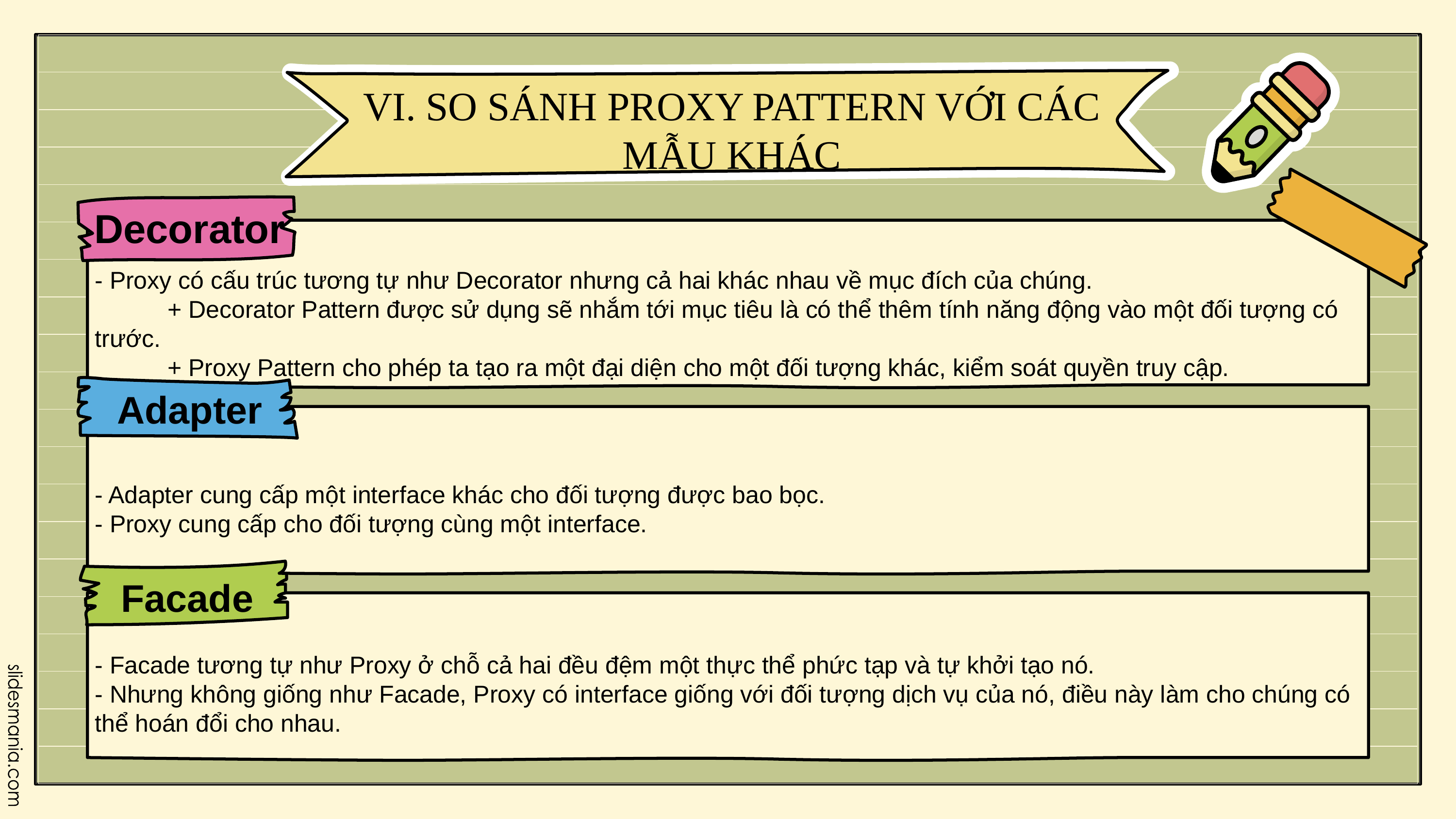

VI. SO SÁNH PROXY PATTERN VỚI CÁC MẪU KHÁC
Decorator
- Proxy có cấu trúc tương tự như Decorator nhưng cả hai khác nhau về mục đích của chúng.
	+ Decorator Pattern được sử dụng sẽ nhắm tới mục tiêu là có thể thêm tính năng động vào một đối tượng có trước.
	+ Proxy Pattern cho phép ta tạo ra một đại diện cho một đối tượng khác, kiểm soát quyền truy cập.
Adapter
- Adapter cung cấp một interface khác cho đối tượng được bao bọc.
- Proxy cung cấp cho đối tượng cùng một interface.
Facade
- Facade tương tự như Proxy ở chỗ cả hai đều đệm một thực thể phức tạp và tự khởi tạo nó.
- Nhưng không giống như Facade, Proxy có interface giống với đối tượng dịch vụ của nó, điều này làm cho chúng có thể hoán đổi cho nhau.